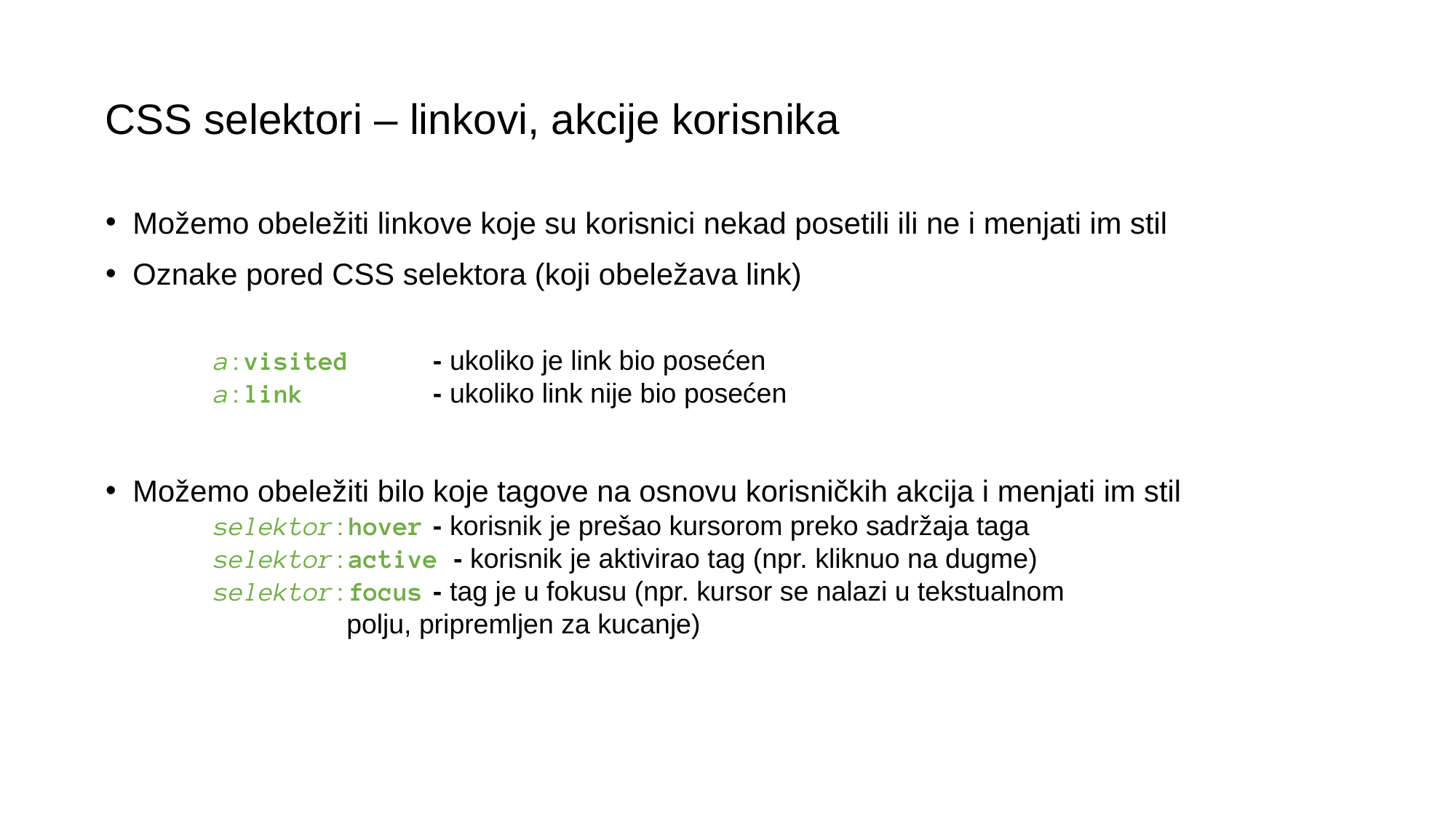

CSS selektori – linkovi, akcije korisnika
Možemo obeležiti linkove koje su korisnici nekad posetili ili ne i menjati im stil
Oznake pored CSS selektora (koji obeležava link)

	a:visited	- ukoliko je link bio posećen
	a:link		- ukoliko link nije bio posećen

Možemo obeležiti bilo koje tagove na osnovu korisničkih akcija i menjati im stil
	selektor:hover	- korisnik je prešao kursorom preko sadržaja taga
	selektor:active - korisnik je aktivirao tag (npr. kliknuo na dugme)
	selektor:focus	- tag je u fokusu (npr. kursor se nalazi u tekstualnom 					   polju, pripremljen za kucanje)